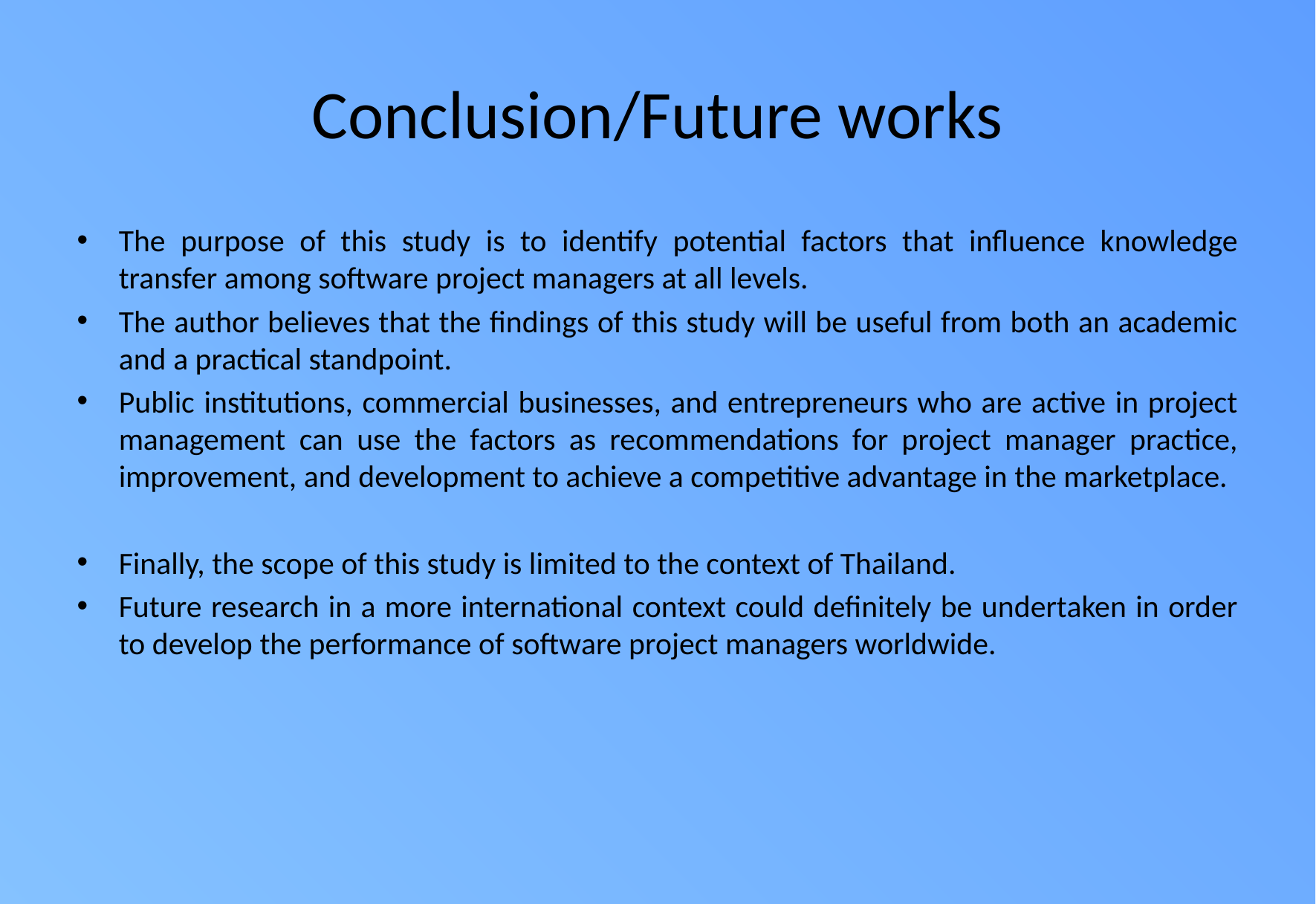

# Conclusion/Future works

The purpose of this study is to identify potential factors that influence knowledge transfer among software project managers at all levels.
The author believes that the findings of this study will be useful from both an academic and a practical standpoint.
Public institutions, commercial businesses, and entrepreneurs who are active in project management can use the factors as recommendations for project manager practice, improvement, and development to achieve a competitive advantage in the marketplace.

Finally, the scope of this study is limited to the context of Thailand.
Future research in a more international context could definitely be undertaken in order to develop the performance of software project managers worldwide.